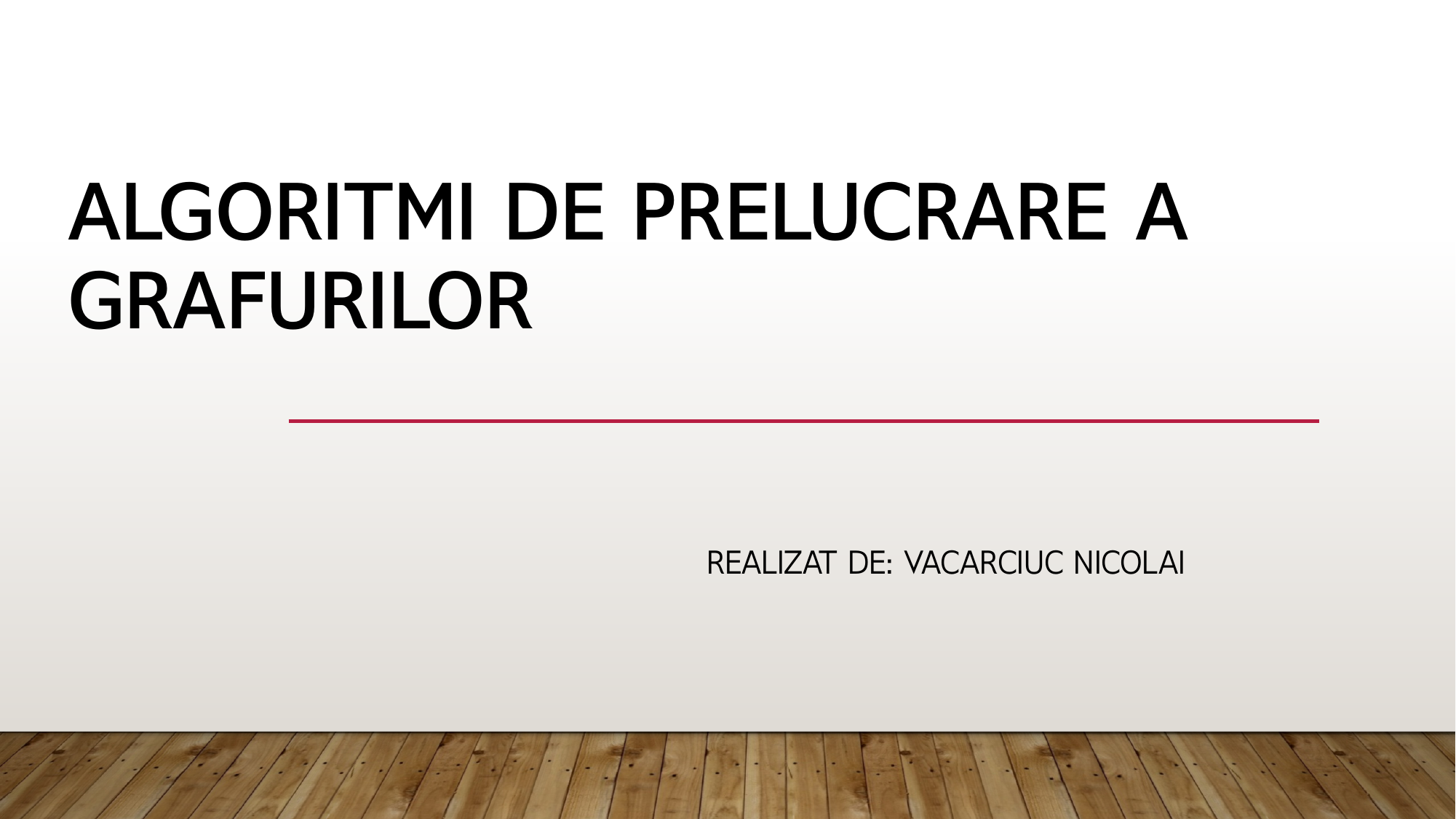

# ALGORitMI DE PRELUCRARE A GRAFURILOR
Realizat de: Vacarciuc Nicolai